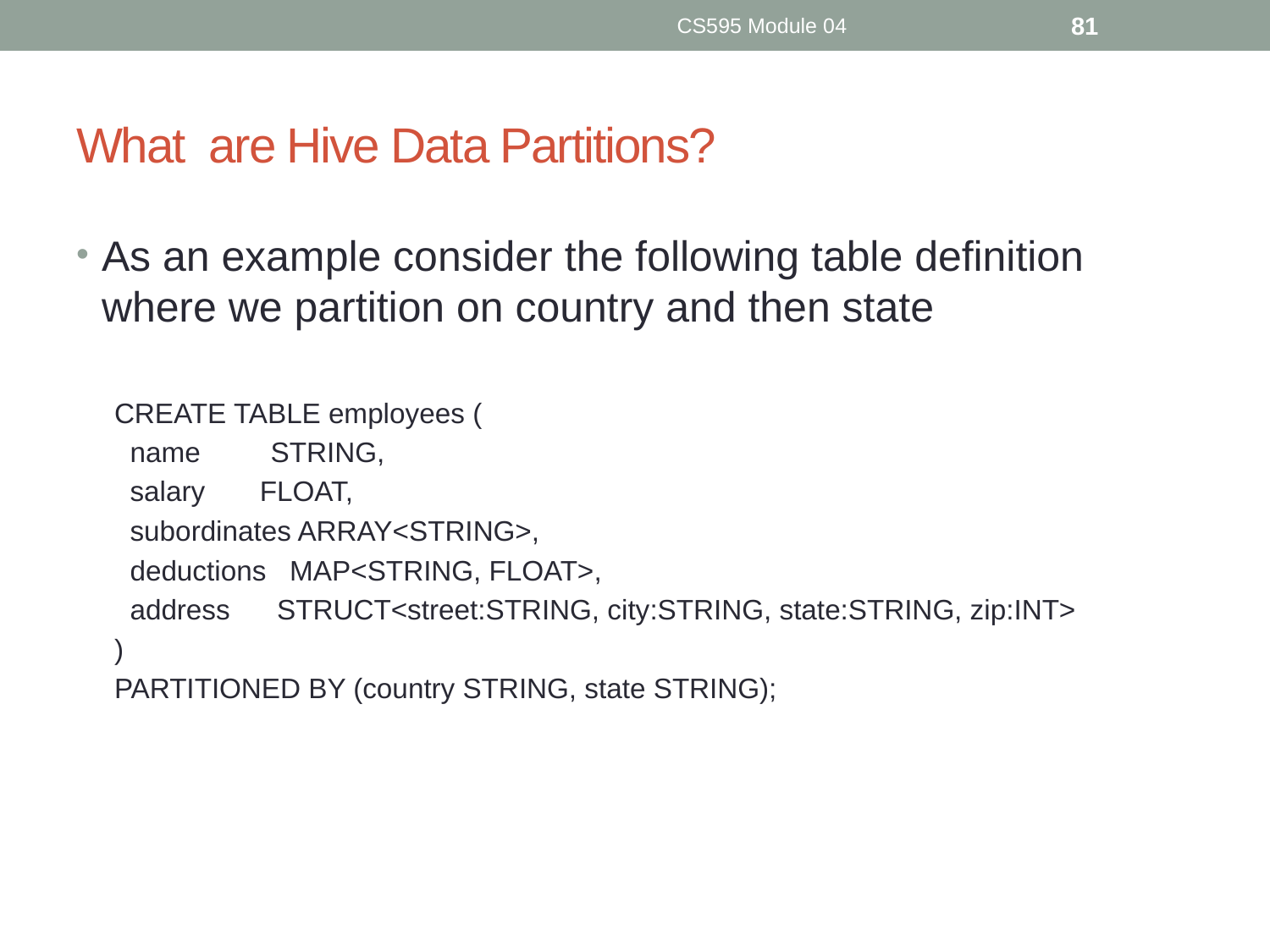

CS595 Module 04
81
# What  are Hive Data Partitions?
As an example consider the following table definition where we partition on country and then state

CREATE TABLE employees (
  name         STRING,
  salary       FLOAT,
  subordinates ARRAY<STRING>,
  deductions   MAP<STRING, FLOAT>,
  address      STRUCT<street:STRING, city:STRING, state:STRING, zip:INT>
)
PARTITIONED BY (country STRING, state STRING);